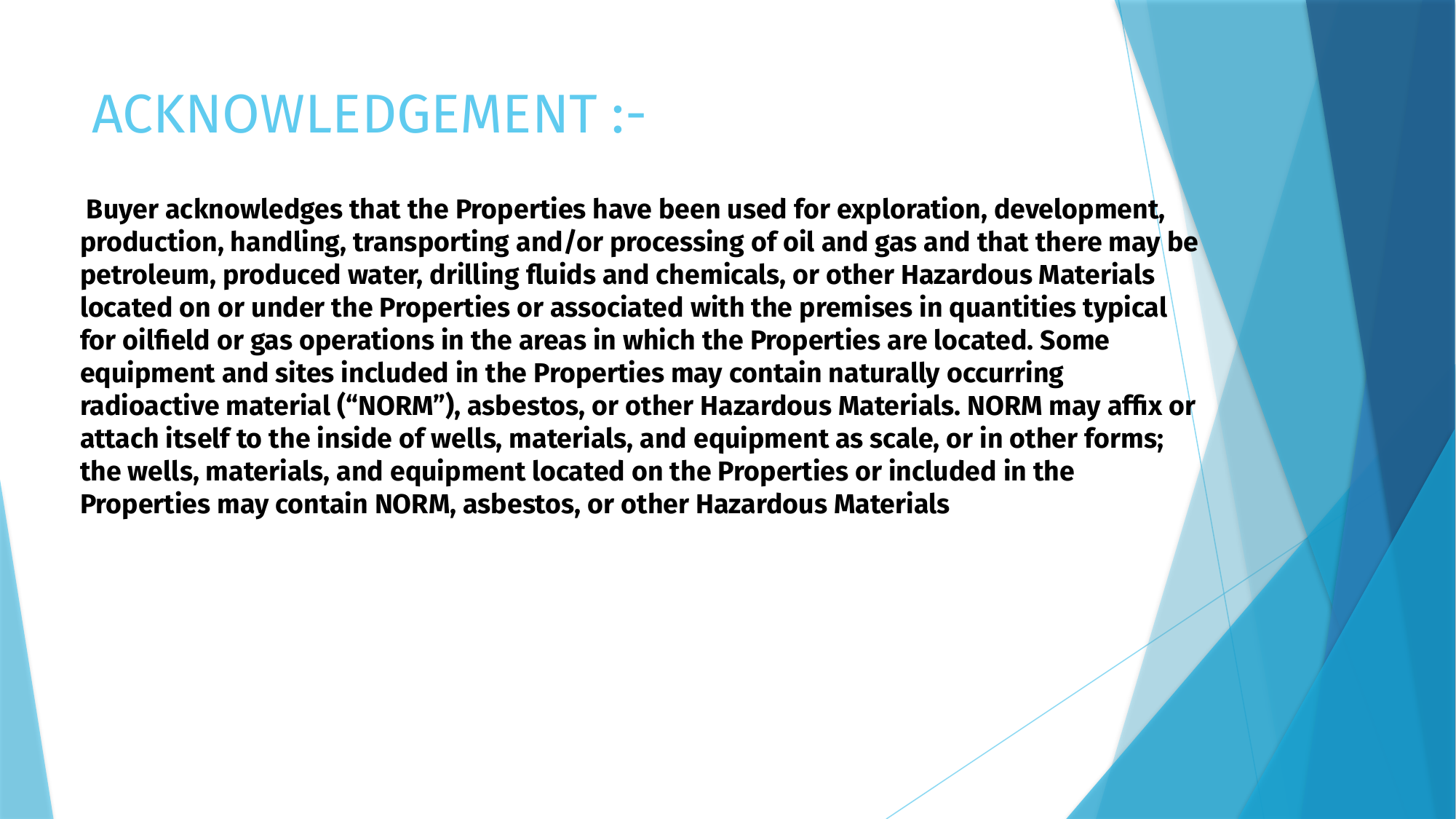

# ACKNOWLEDGEMENT :-
 Buyer acknowledges that the Properties have been used for exploration, development, production, handling, transporting and/or processing of oil and gas and that there may be petroleum, produced water, drilling fluids and chemicals, or other Hazardous Materials located on or under the Properties or associated with the premises in quantities typical for oilfield or gas operations in the areas in which the Properties are located. Some equipment and sites included in the Properties may contain naturally occurring radioactive material (“NORM”), asbestos, or other Hazardous Materials. NORM may affix or attach itself to the inside of wells, materials, and equipment as scale, or in other forms; the wells, materials, and equipment located on the Properties or included in the Properties may contain NORM, asbestos, or other Hazardous Materials